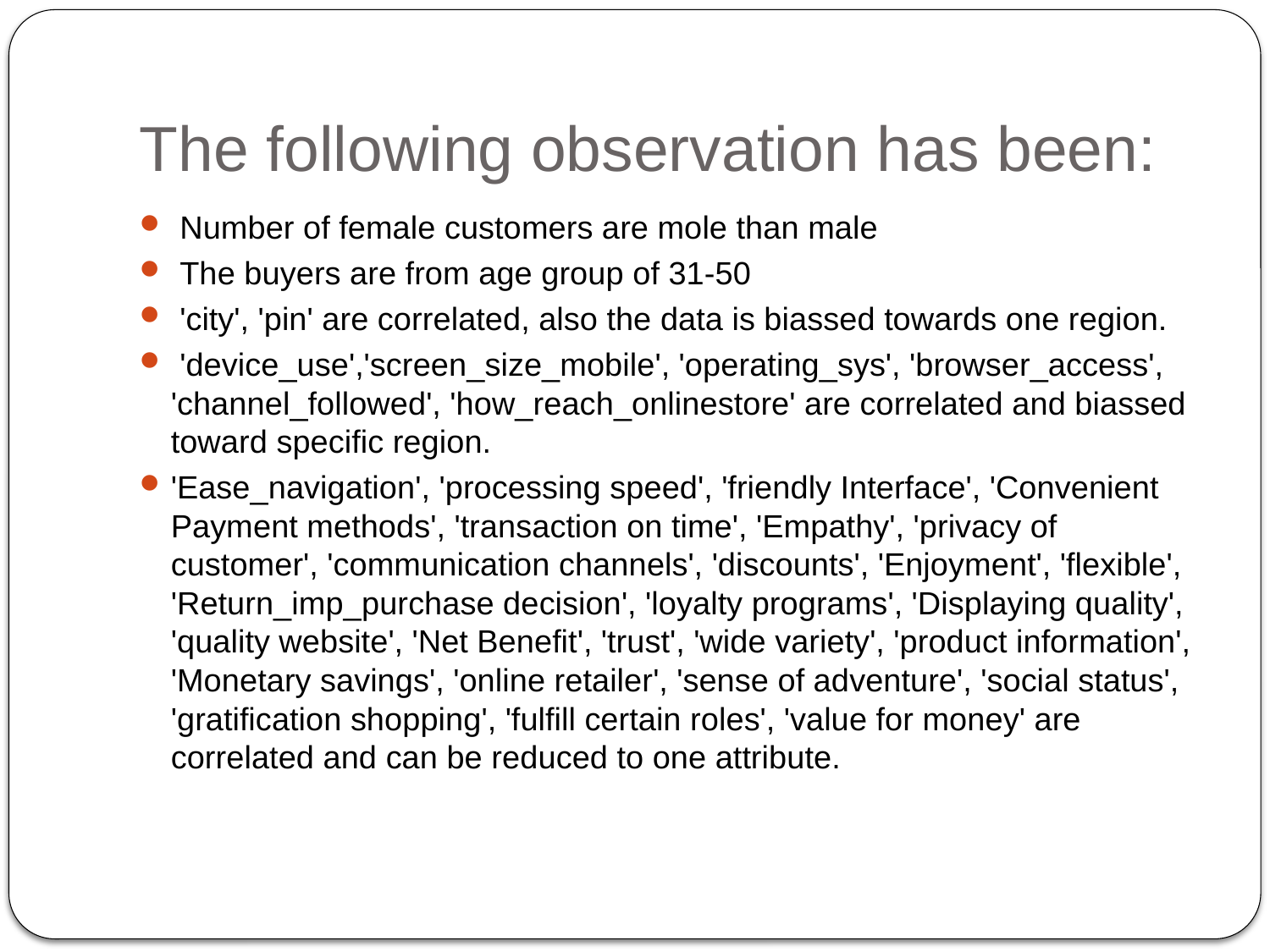

# The following observation has been:
 Number of female customers are mole than male
 The buyers are from age group of 31-50
 'city', 'pin' are correlated, also the data is biassed towards one region.
 'device_use','screen_size_mobile', 'operating_sys', 'browser_access', 'channel_followed', 'how_reach_onlinestore' are correlated and biassed toward specific region.
'Ease_navigation', 'processing speed', 'friendly Interface', 'Convenient Payment methods', 'transaction on time', 'Empathy', 'privacy of customer', 'communication channels', 'discounts', 'Enjoyment', 'flexible', 'Return_imp_purchase decision', 'loyalty programs', 'Displaying quality', 'quality website', 'Net Benefit', 'trust', 'wide variety', 'product information', 'Monetary savings', 'online retailer', 'sense of adventure', 'social status', 'gratification shopping', 'fulfill certain roles', 'value for money' are correlated and can be reduced to one attribute.